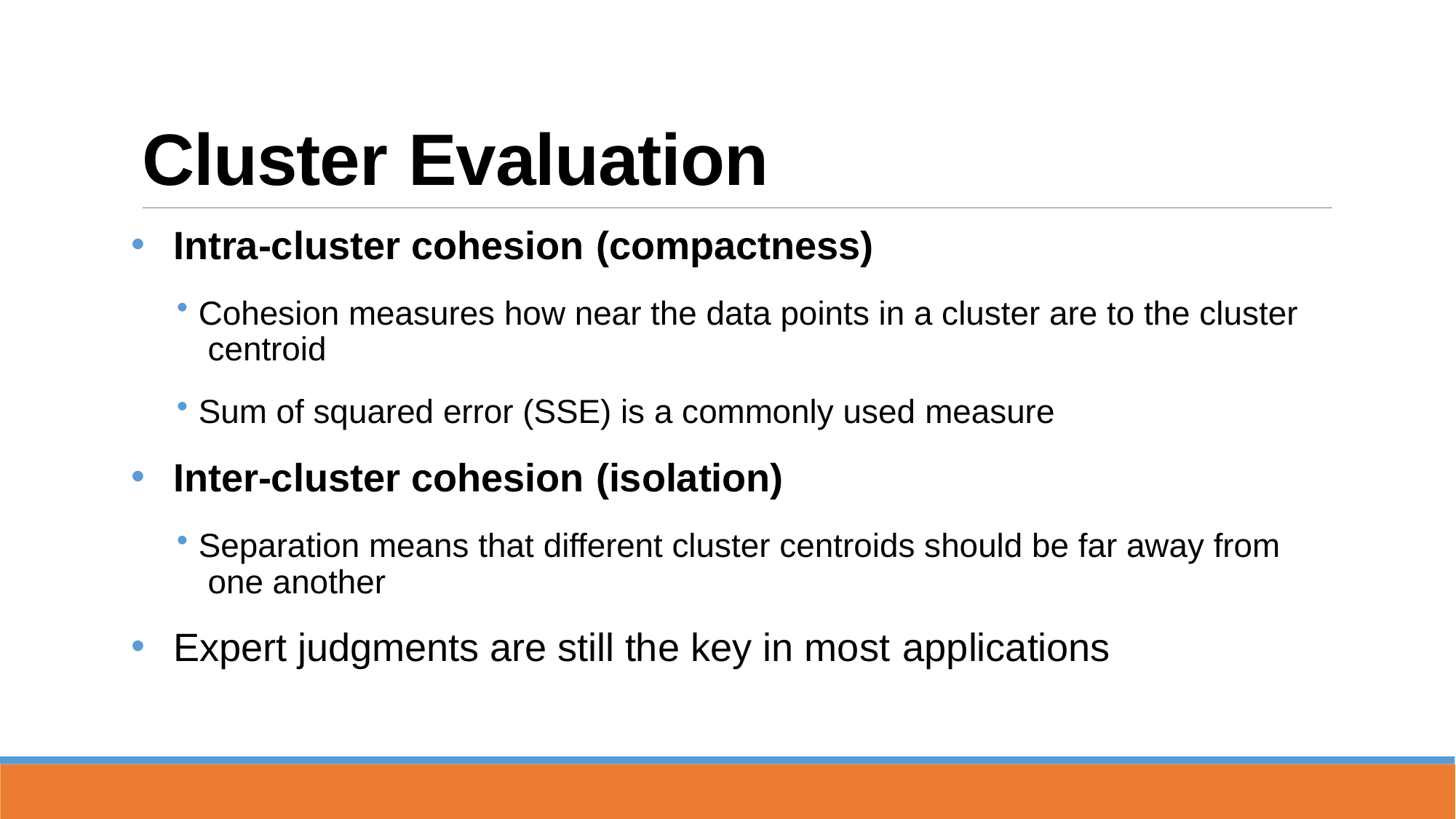

# Cluster Evaluation
Intra-cluster cohesion (compactness)
Cohesion measures how near the data points in a cluster are to the cluster  centroid
Sum of squared error (SSE) is a commonly used measure
Inter-cluster cohesion (isolation)
Separation means that different cluster centroids should be far away from  one another
Expert judgments are still the key in most applications